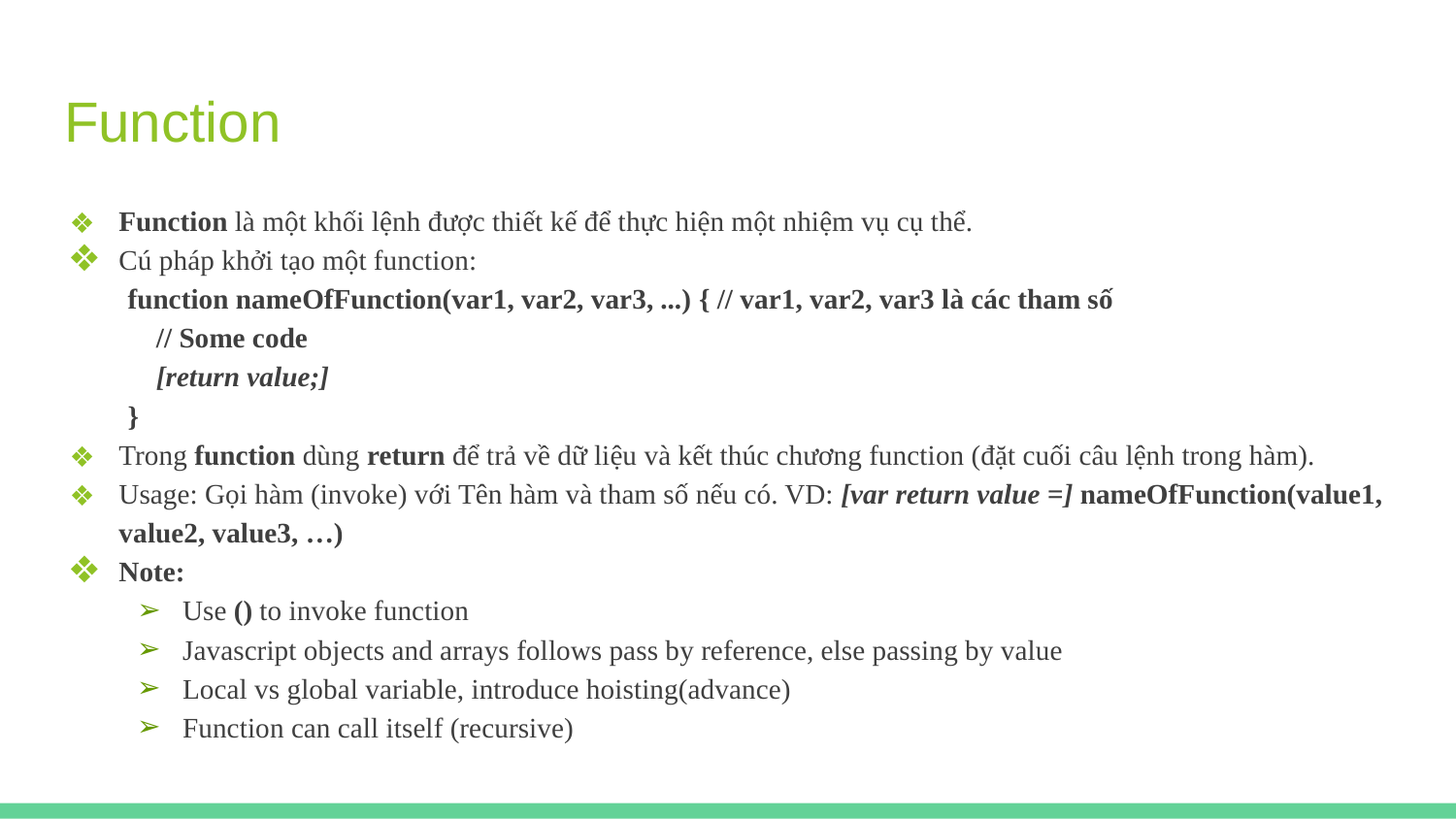

# Function
Function là một khối lệnh được thiết kế để thực hiện một nhiệm vụ cụ thể.
Cú pháp khởi tạo một function:
function nameOfFunction(var1, var2, var3, ...) { // var1, var2, var3 là các tham số
    // Some code
    [return value;]
}
Trong function dùng return để trả về dữ liệu và kết thúc chương function (đặt cuối câu lệnh trong hàm).
Usage: Gọi hàm (invoke) với Tên hàm và tham số nếu có. VD: [var return value =] nameOfFunction(value1, value2, value3, …)
Note:
Use () to invoke function
Javascript objects and arrays follows pass by reference, else passing by value
Local vs global variable, introduce hoisting(advance)
Function can call itself (recursive)